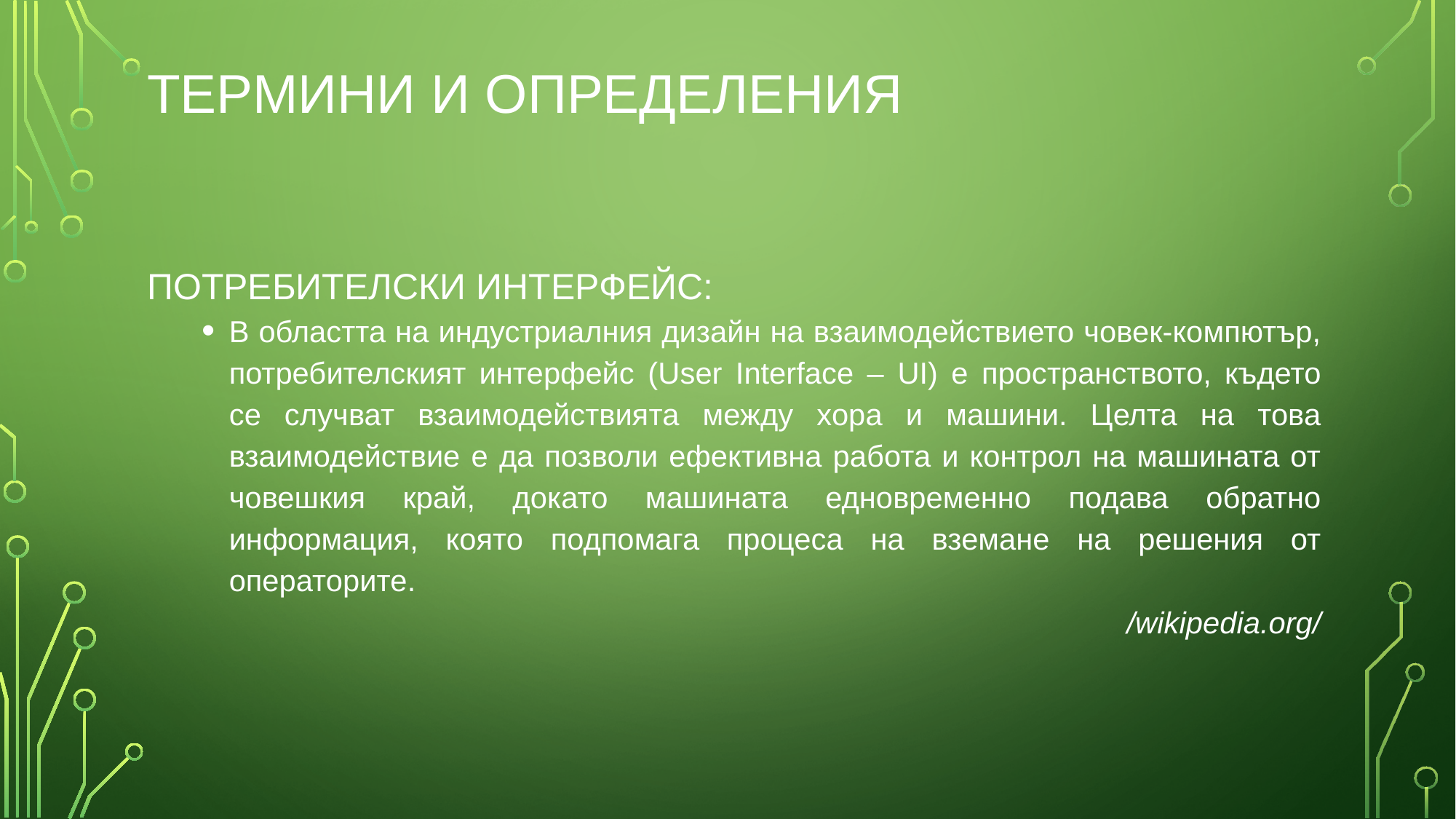

# Термини и определения
ПОТРЕБИТЕЛСКИ ИНТЕРФЕЙС:
В областта на индустриалния дизайн на взаимодействието човек-компютър, потребителският интерфейс (User Interface – UI) е пространството, където се случват взаимодействията между хора и машини. Целта на това взаимодействие е да позволи ефективна работа и контрол на машината от човешкия край, докато машината едновременно подава обратно информация, която подпомага процеса на вземане на решения от операторите.
/wikipedia.org/